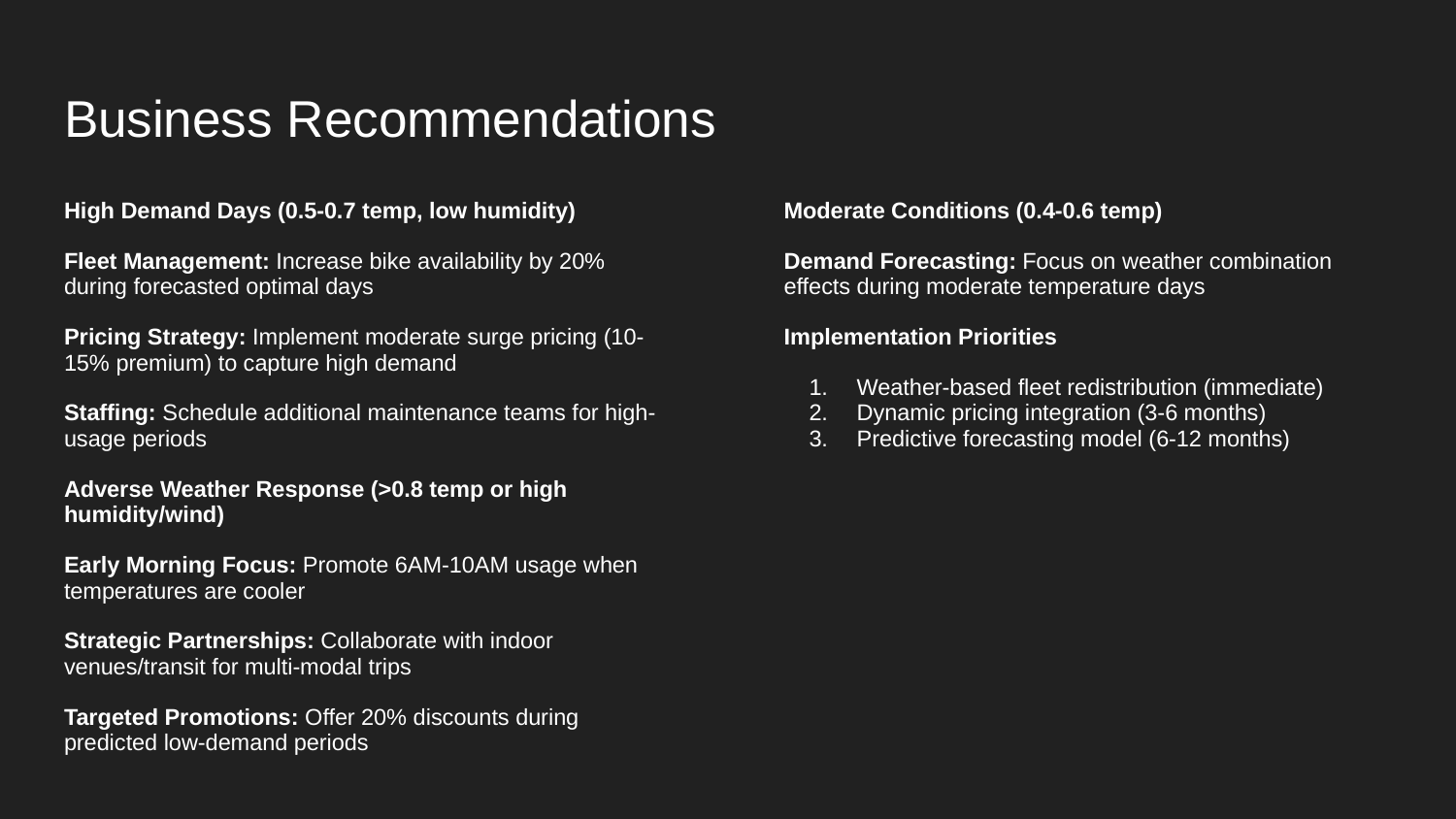

# Business Recommendations

High Demand Days (0.5-0.7 temp, low humidity)
Fleet Management: Increase bike availability by 20% during forecasted optimal days
Pricing Strategy: Implement moderate surge pricing (10-15% premium) to capture high demand
Staffing: Schedule additional maintenance teams for high-usage periods
Adverse Weather Response (>0.8 temp or high humidity/wind)
Early Morning Focus: Promote 6AM-10AM usage when temperatures are cooler
Strategic Partnerships: Collaborate with indoor venues/transit for multi-modal trips
Targeted Promotions: Offer 20% discounts during predicted low-demand periods

Moderate Conditions (0.4-0.6 temp)
Demand Forecasting: Focus on weather combination effects during moderate temperature days
Implementation Priorities
Weather-based fleet redistribution (immediate)
Dynamic pricing integration (3-6 months)
Predictive forecasting model (6-12 months)